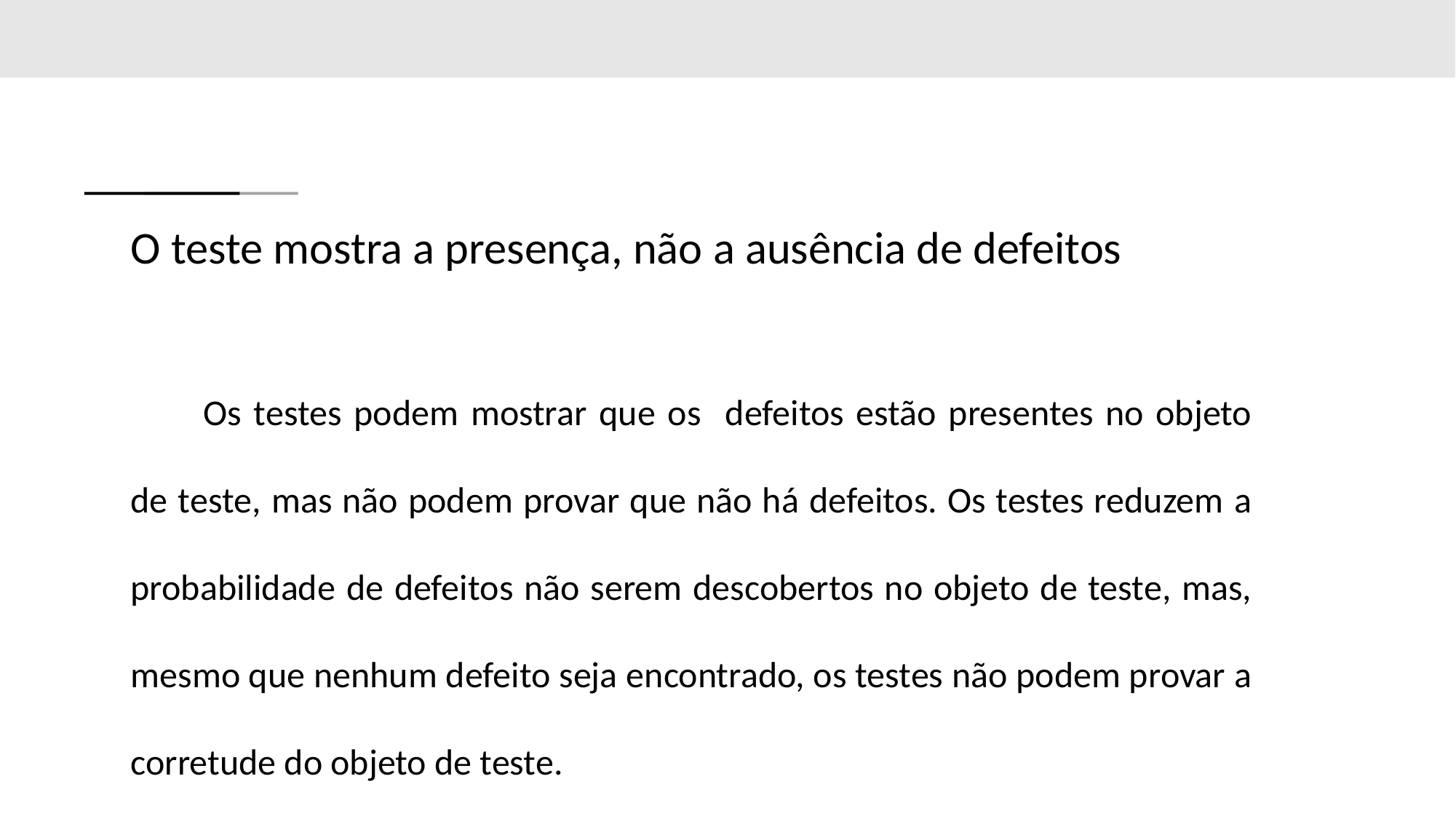

# O teste mostra a presença, não a ausência de defeitos
Os testes podem mostrar que os  defeitos estão presentes no objeto de teste, mas não podem provar que não há defeitos. Os testes reduzem a probabilidade de defeitos não serem descobertos no objeto de teste, mas, mesmo que nenhum defeito seja encontrado, os testes não podem provar a corretude do objeto de teste.